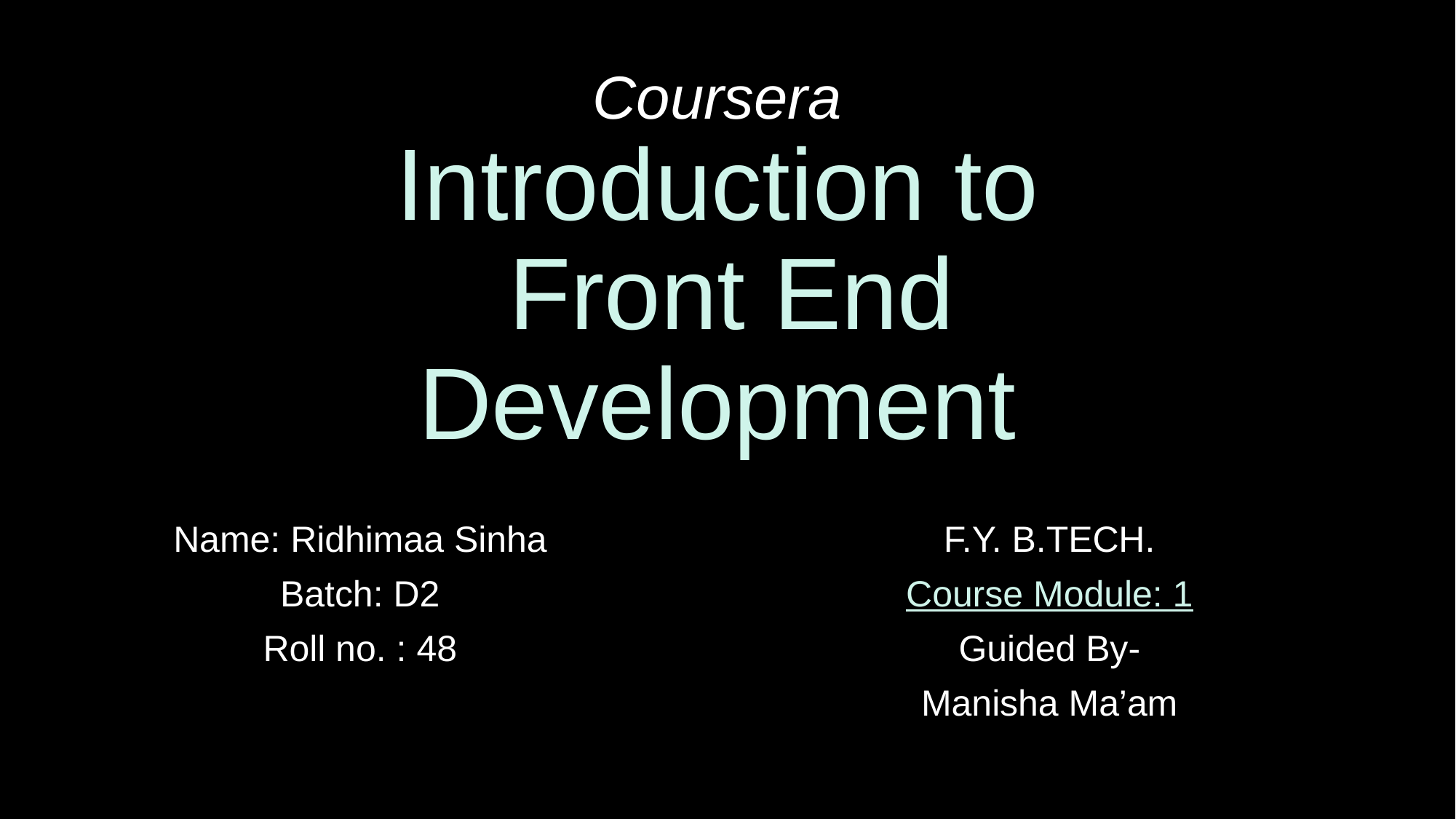

# Coursera Introduction to Front End Development
Name: Ridhimaa Sinha
Batch: D2
Roll no. : 48
F.Y. B.TECH.
Course Module: 1
Guided By-
Manisha Ma’am